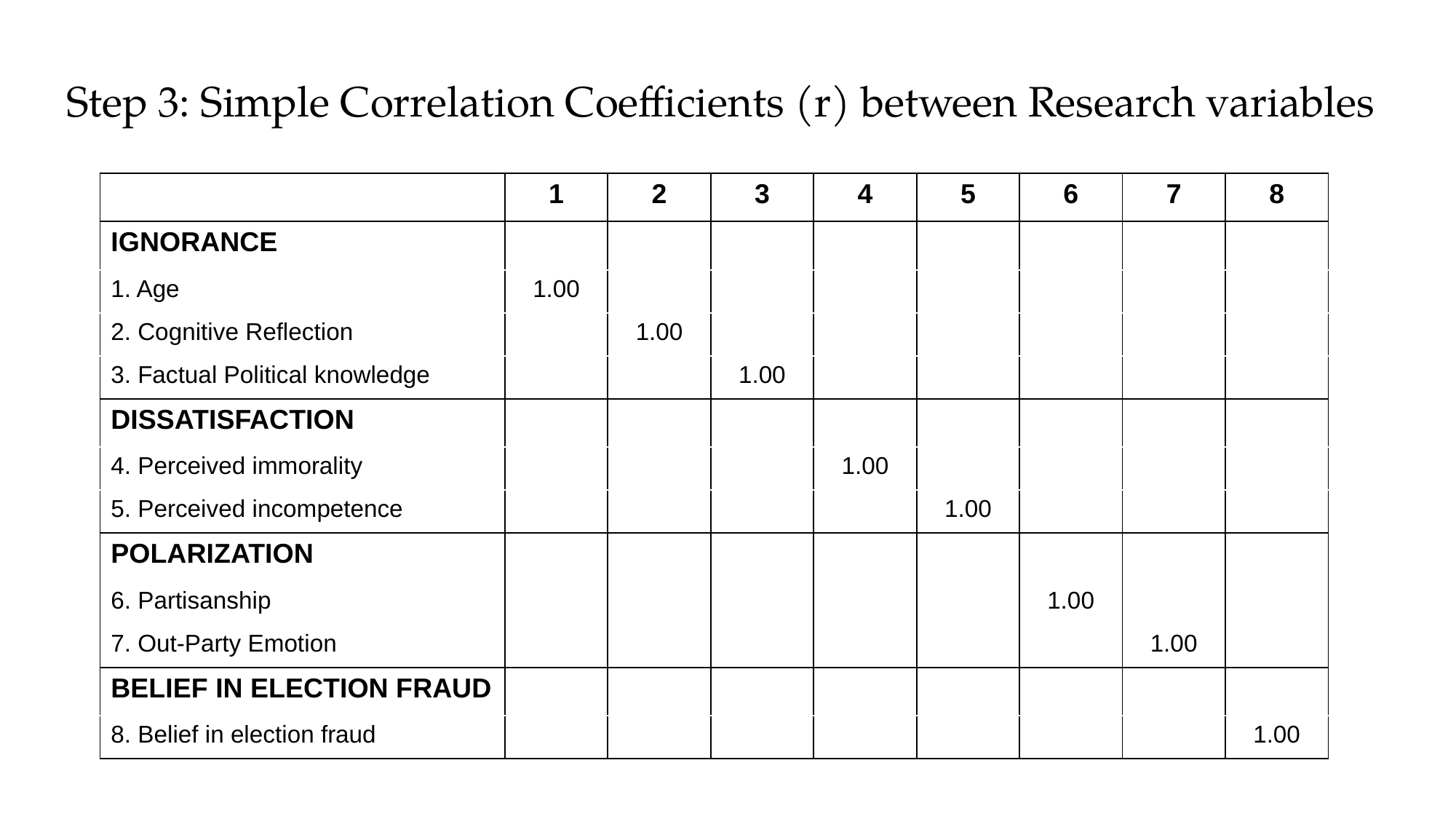

# Step 3: Simple Correlation Coefficients (r) between Research variables
|  | 1 | 2 | 3 | 4 | 5 | 6 | 7 | 8 |
| --- | --- | --- | --- | --- | --- | --- | --- | --- |
| IGNORANCE |  |  |  |  |  |  |  |  |
| 1. Age | 1.00 |  |  |  |  |  |  |  |
| 2. Cognitive Reflection |  | 1.00 |  |  |  |  |  |  |
| 3. Factual Political knowledge |  |  | 1.00 |  |  |  |  |  |
| DISSATISFACTION |  |  |  |  |  |  |  |  |
| 4. Perceived immorality |  |  |  | 1.00 |  |  |  |  |
| 5. Perceived incompetence |  |  |  |  | 1.00 |  |  |  |
| POLARIZATION |  |  |  |  |  |  |  |  |
| 6. Partisanship |  |  |  |  |  | 1.00 |  |  |
| 7. Out-Party Emotion |  |  |  |  |  |  | 1.00 |  |
| BELIEF IN ELECTION FRAUD |  |  |  |  |  |  |  |  |
| 8. Belief in election fraud |  |  |  |  |  |  |  | 1.00 |